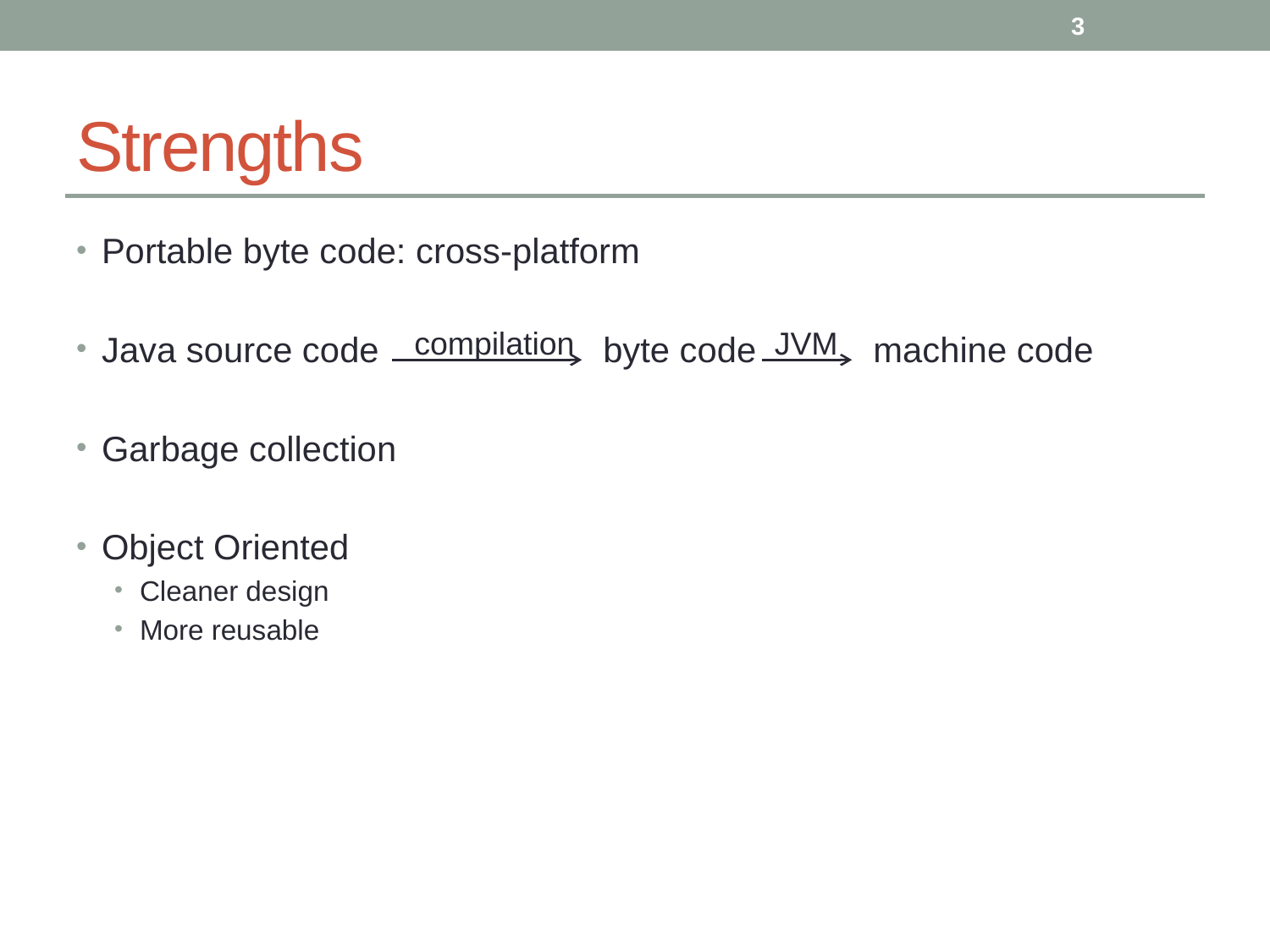

3
# Strengths
Portable byte code: cross-platform

Java source code                       byte code            machine code

Garbage collection

Object Oriented
Cleaner design
More reusable

compilation
JVM